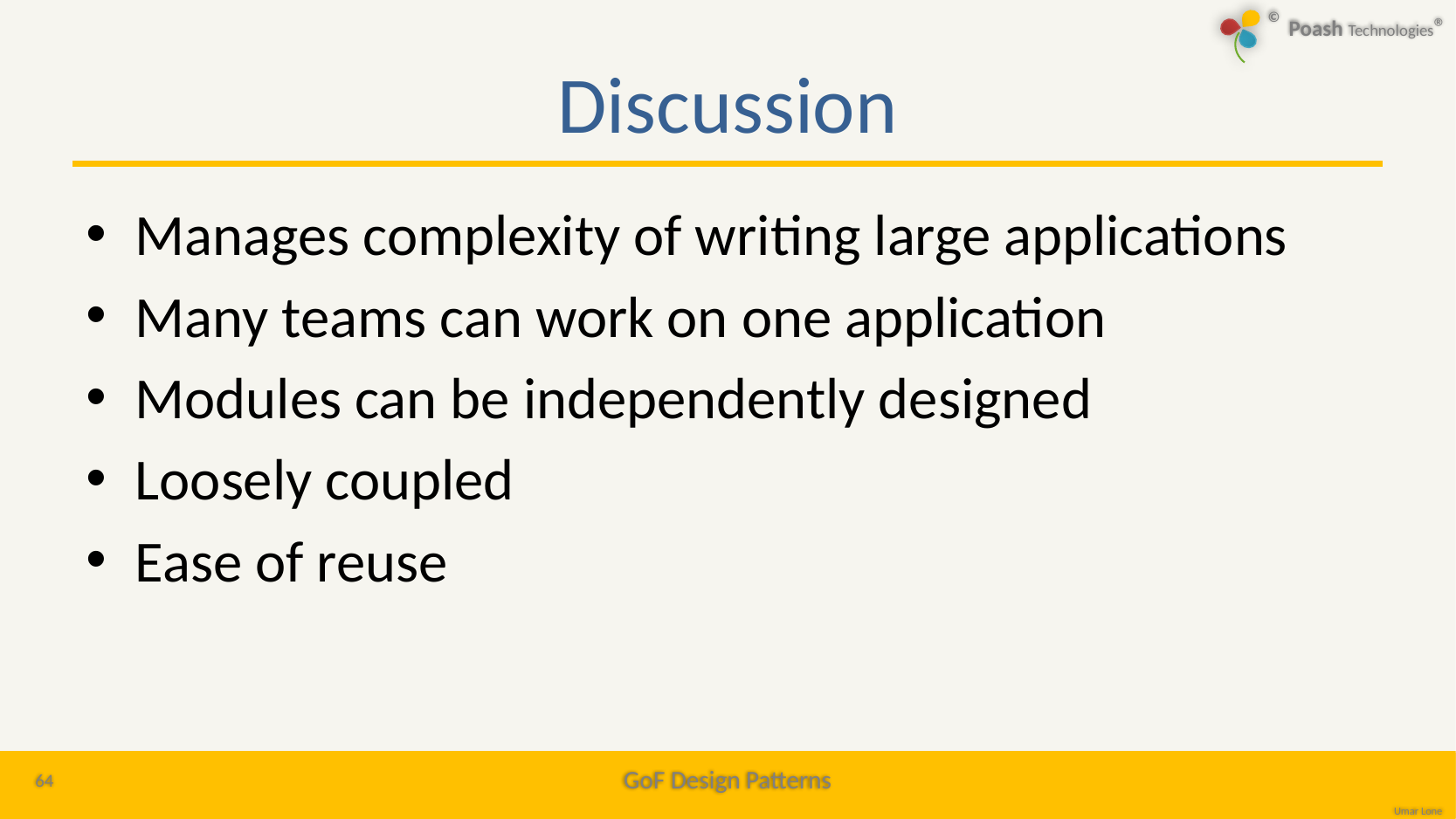

# Discussion
Manages complexity of writing large applications
Many teams can work on one application
Modules can be independently designed
Loosely coupled
Ease of reuse

64